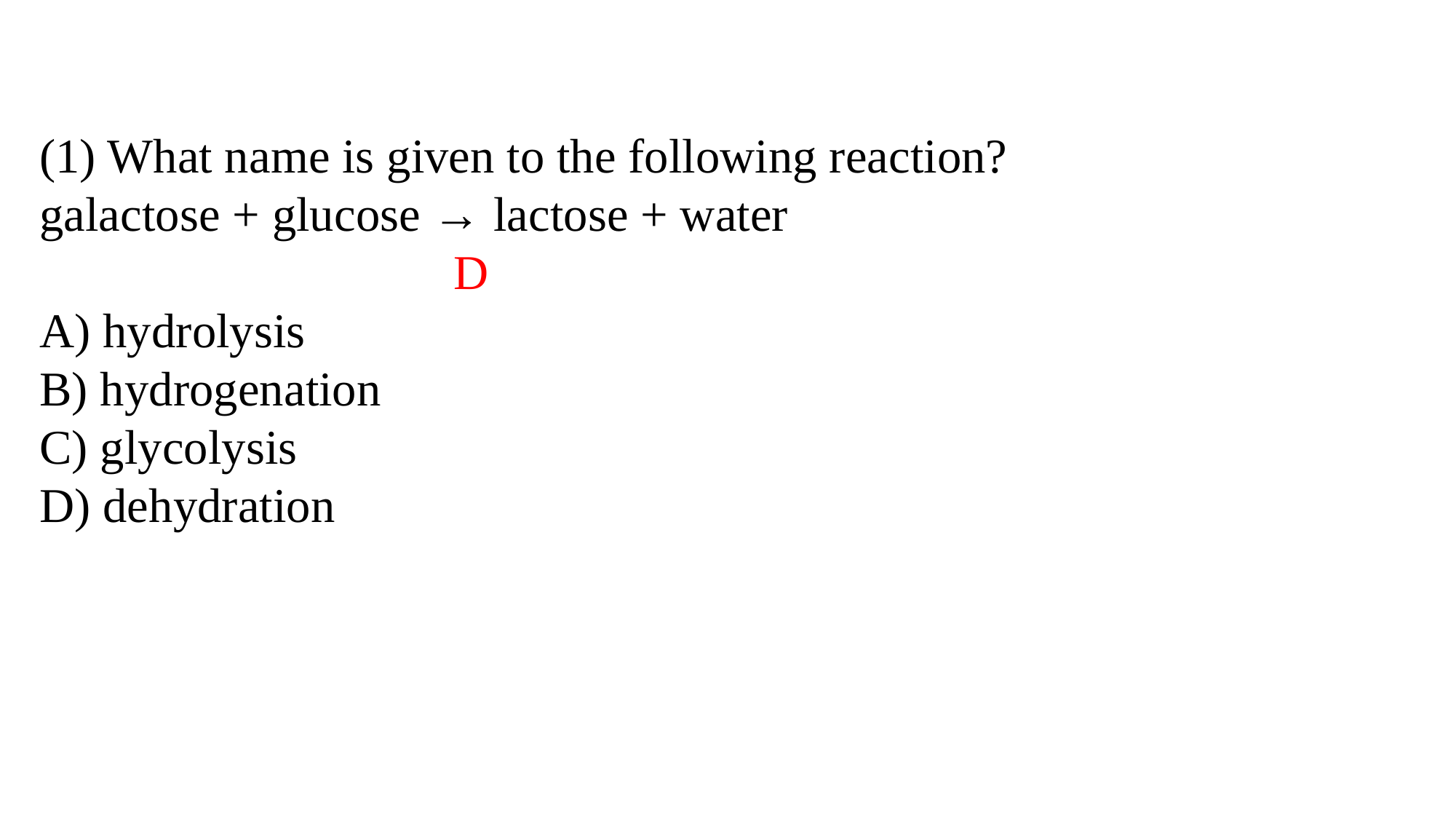

(1) What name is given to the following reaction?
galactose + glucose → lactose + water
                                  D
A) hydrolysis
B) hydrogenation
C) glycolysis
D) dehydration